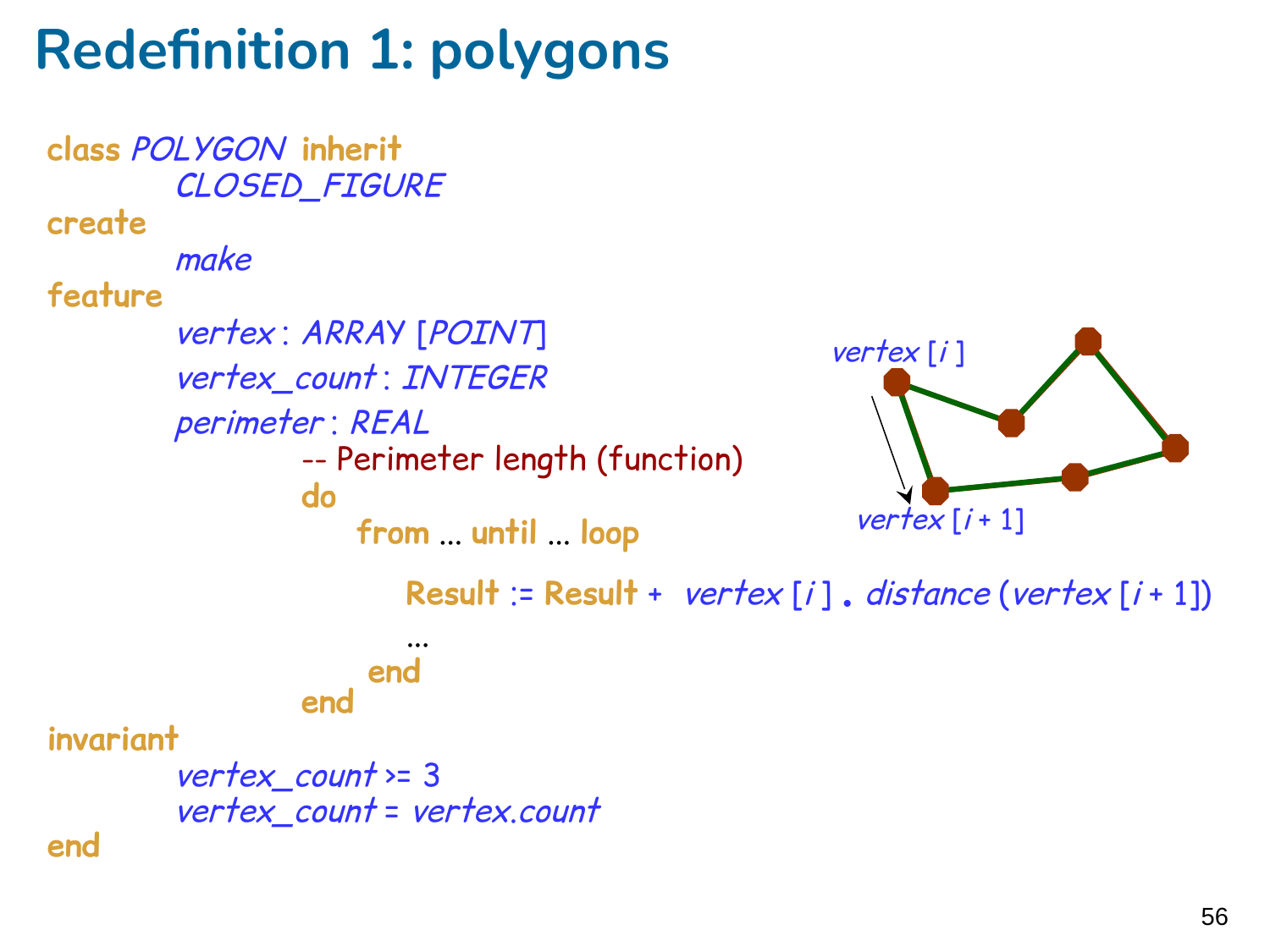

# Redefinition 1: polygons
class POLYGON  inherit
	CLOSED_FIGURE
create
	make
feature
	vertex : ARRAY [POINT]
	vertex_count : INTEGER
	perimeter : REAL
		-- Perimeter length (function)
		do
		    from ... until ... loop
		           Result := Result +  vertex [i ] . distance (vertex [i + 1])
		           ...
		       end
		end
invariant
	vertex_count >= 3
	vertex_count = vertex.count
end
vertex [i ]

vertex [i + 1]
56